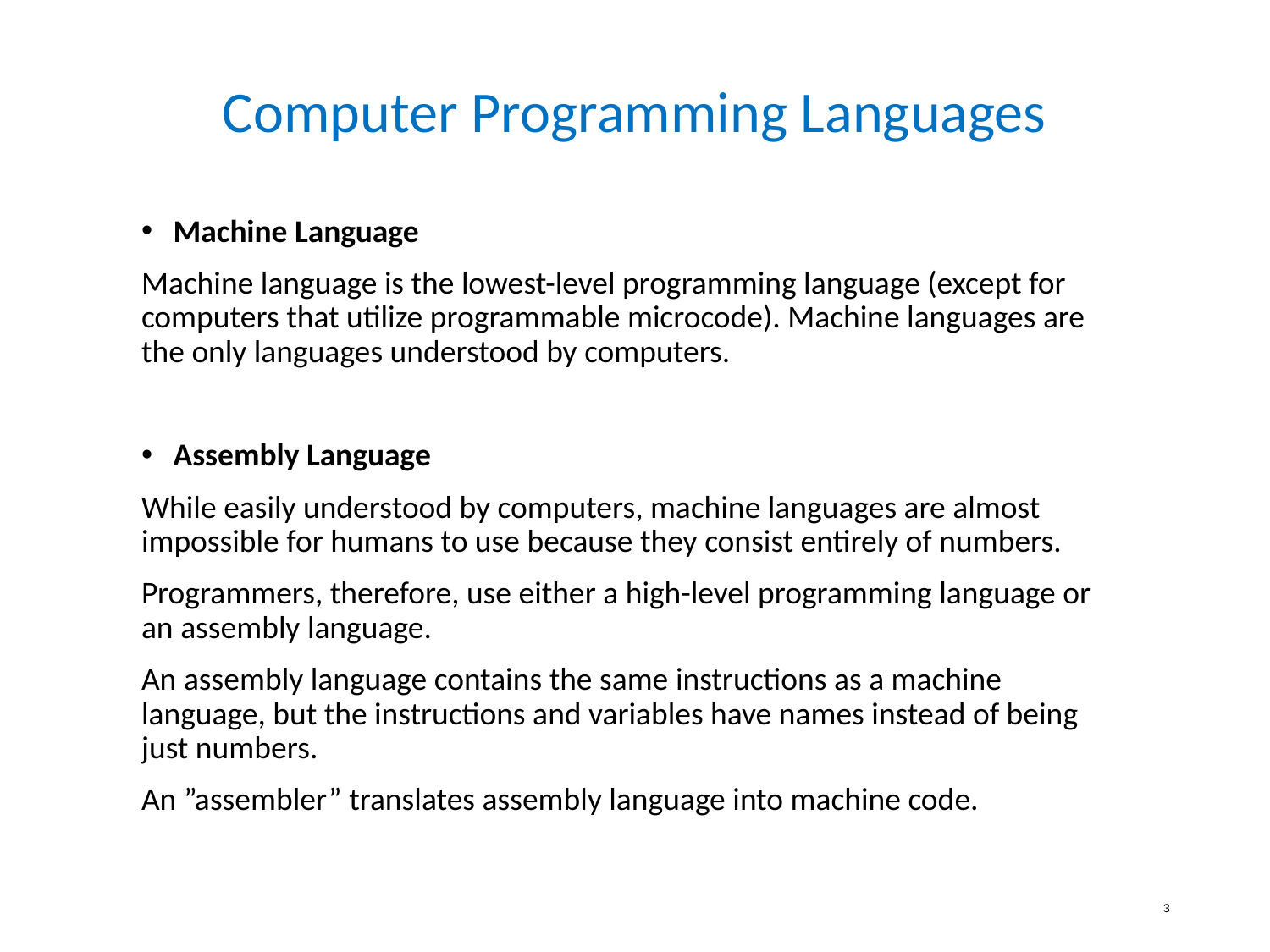

# Computer Programming Languages
Machine Language
Machine language is the lowest-level programming language (except for computers that utilize programmable microcode). Machine languages are the only languages understood by computers.

Assembly Language
While easily understood by computers, machine languages are almost impossible for humans to use because they consist entirely of numbers.
Programmers, therefore, use either a high-level programming language or an assembly language.
An assembly language contains the same instructions as a machine language, but the instructions and variables have names instead of being just numbers.
An ”assembler” translates assembly language into machine code.

3